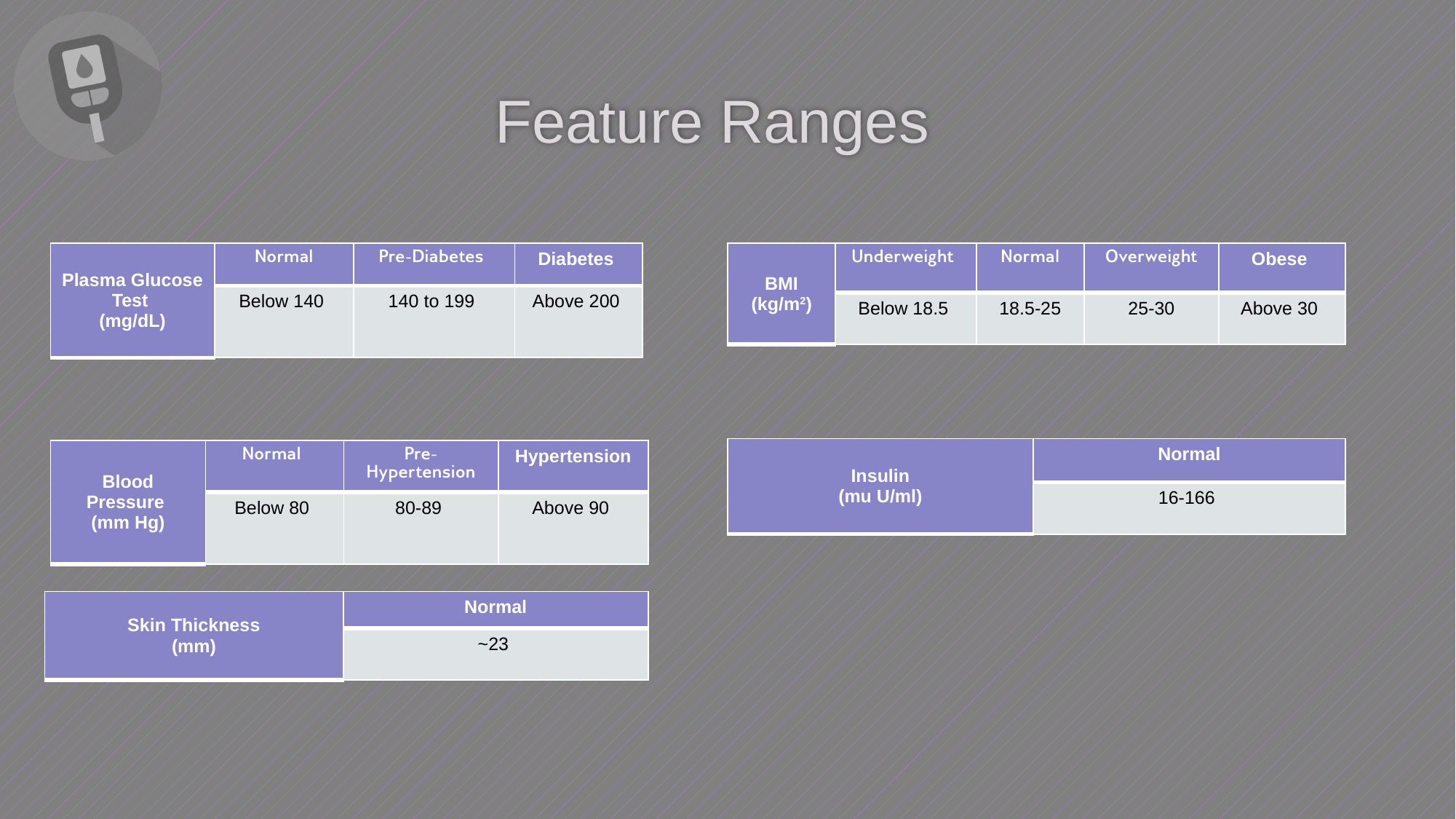

# Feature Ranges
| Plasma Glucose Test (mg/dL) | Normal | Pre-Diabetes | Diabetes |
| --- | --- | --- | --- |
|  | Below 140 | 140 to 199 | Above 200 |
| BMI (kg/m2) | Underweight | Normal | Overweight | Obese |
| --- | --- | --- | --- | --- |
|  | Below 18.5 | 18.5-25 | 25-30 | Above 30 |
| Insulin (mu U/ml) | Normal |
| --- | --- |
|  | 16-166 |
| Blood Pressure (mm Hg) | Normal | Pre-Hypertension | Hypertension |
| --- | --- | --- | --- |
|  | Below 80 | 80-89 | Above 90 |
| Skin Thickness (mm) | Normal |
| --- | --- |
|  | ~23 |